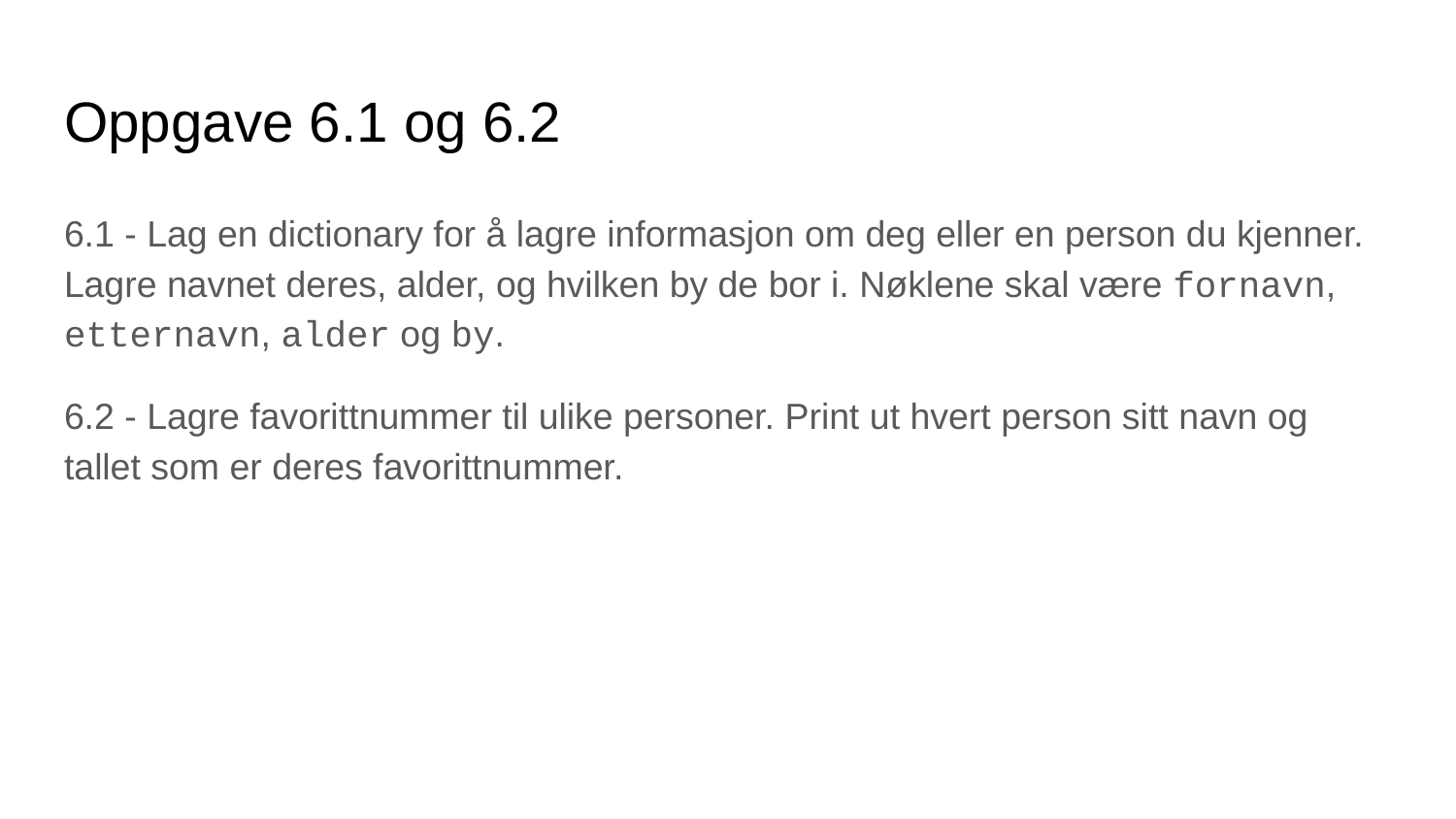

# Oppgave 6.1 og 6.2

6.1 - Lag en dictionary for å lagre informasjon om deg eller en person du kjenner. Lagre navnet deres, alder, og hvilken by de bor i. Nøklene skal være fornavn, etternavn, alder og by.
6.2 - Lagre favorittnummer til ulike personer. Print ut hvert person sitt navn og tallet som er deres favorittnummer.